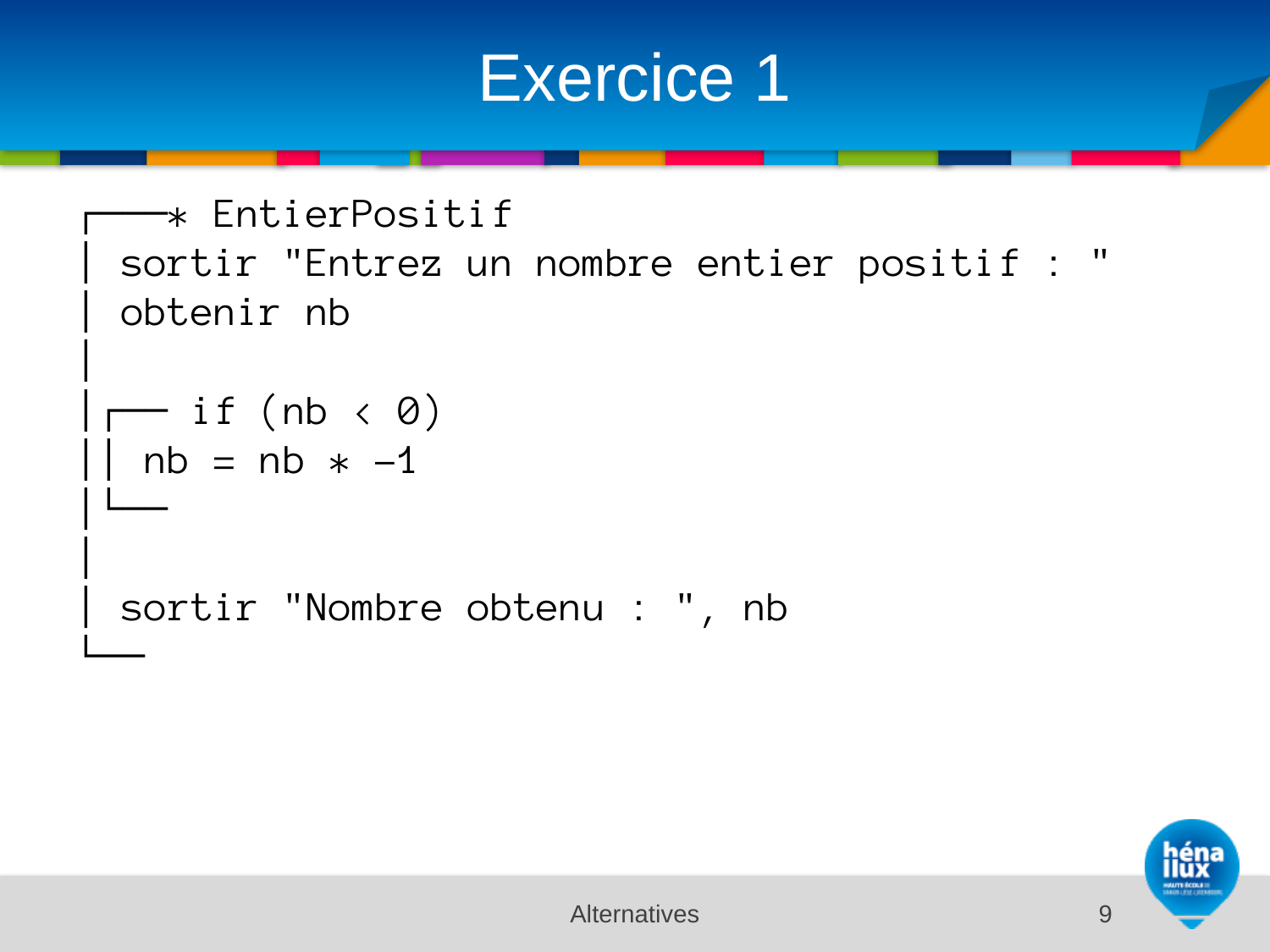

# Exercice 1
┌───* EntierPositif
│ sortir "Entrez un nombre entier positif : "
│ obtenir nb
│
│┌── if (nb < 0)
││ nb = nb * -1
│└──
│
│ sortir "Nombre obtenu : ", nb
└──

Alternatives
9